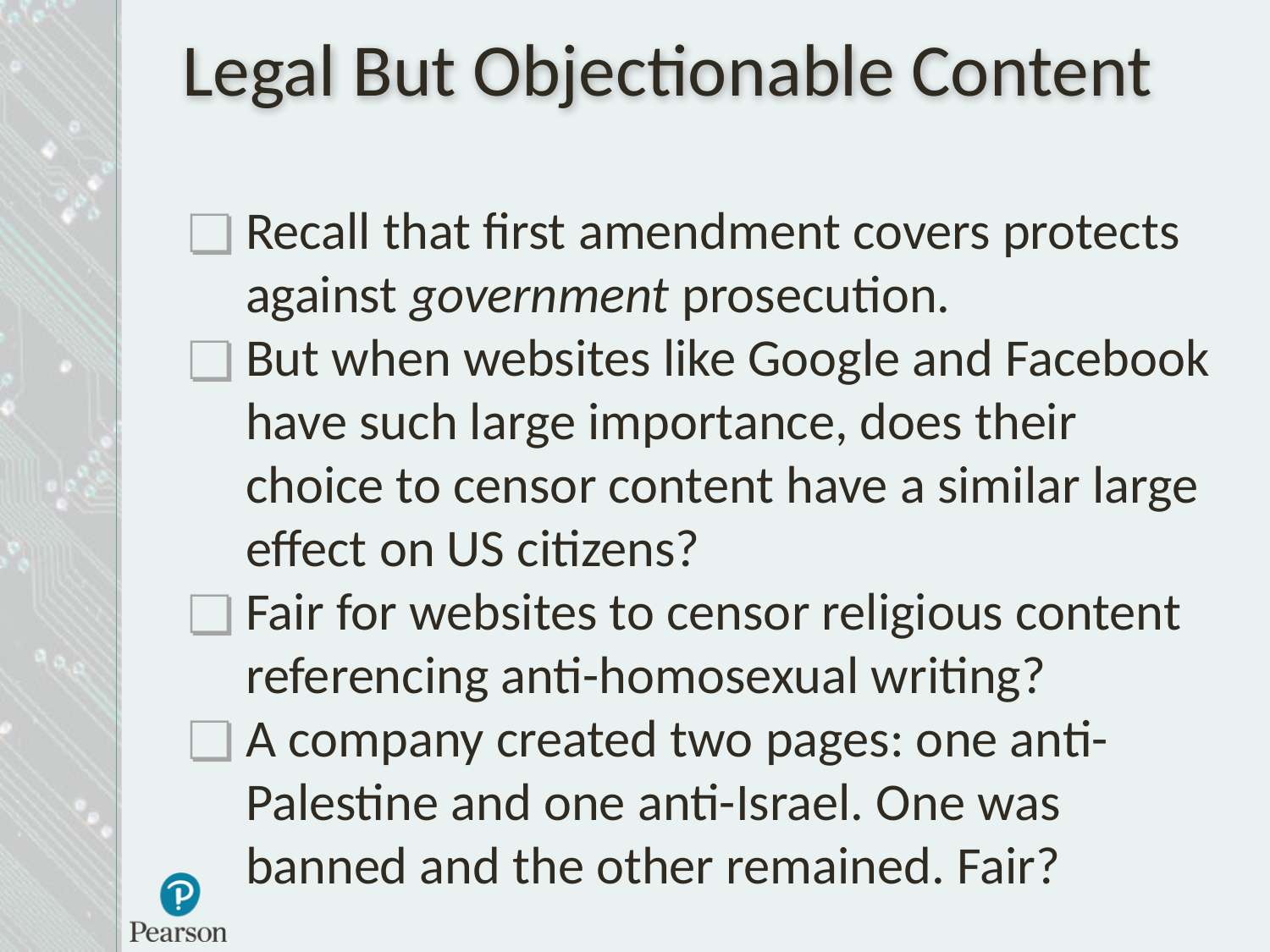

# Legal But Objectionable Content

Recall that first amendment covers protects against government prosecution.
But when websites like Google and Facebook have such large importance, does their choice to censor content have a similar large effect on US citizens?
Fair for websites to censor religious content referencing anti-homosexual writing?
A company created two pages: one anti-Palestine and one anti-Israel. One was banned and the other remained. Fair?